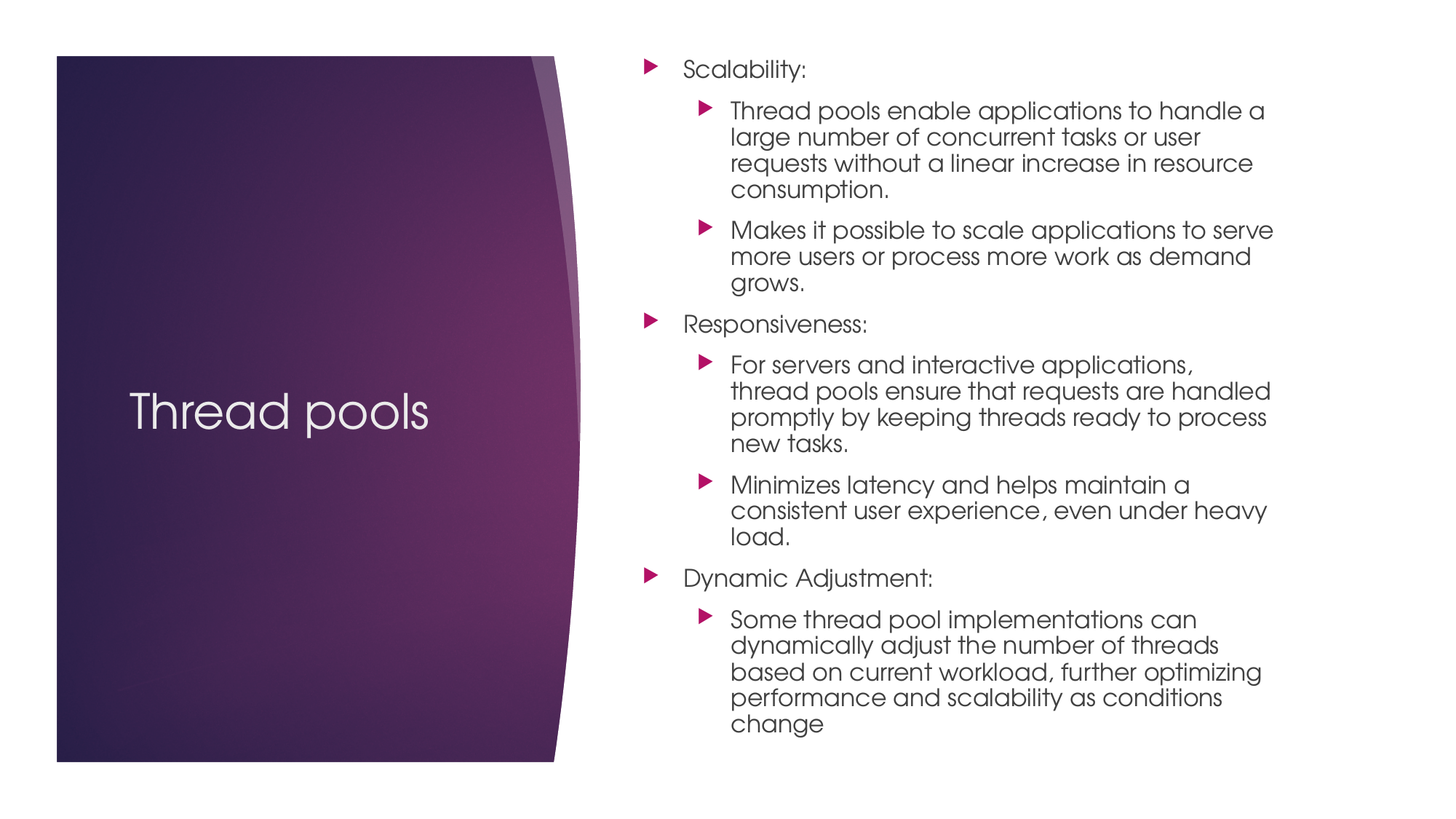

Scalability:
Thread pools enable applications to handle a large number of concurrent tasks or user requests without a linear increase in resource consumption.
Makes it possible to scale applications to serve more users or process more work as demand grows.
Responsiveness:
For servers and interactive applications, thread pools ensure that requests are handled promptly by keeping threads ready to process new tasks.
Minimizes latency and helps maintain a consistent user experience, even under heavy load.
Dynamic Adjustment:
Some thread pool implementations can dynamically adjust the number of threads based on current workload, further optimizing performance and scalability as conditions change

# Thread pools